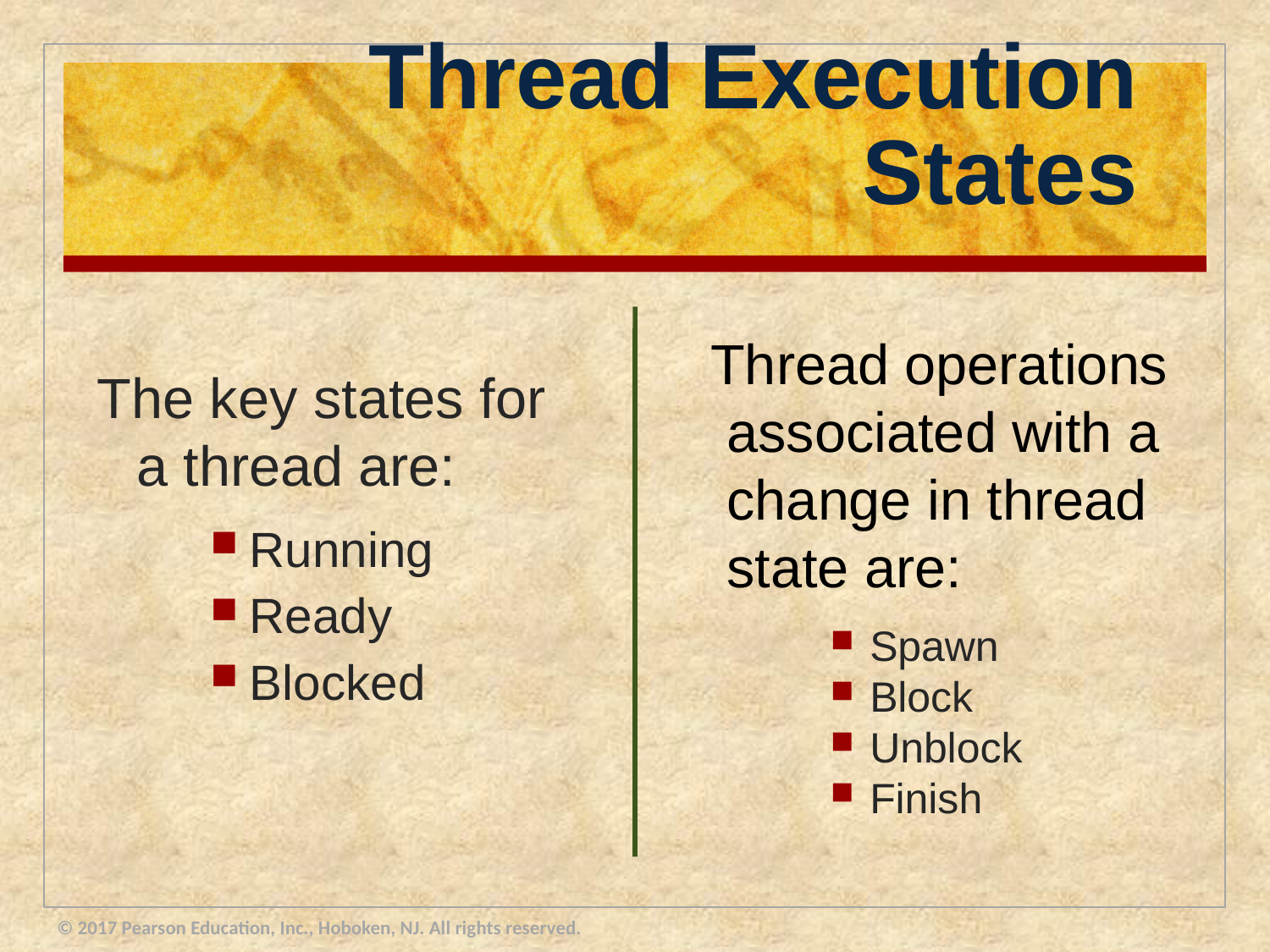

# Thread Execution States

  Thread operations associated with a change in thread state are:

Spawn
Block
Unblock
Finish

The key states for a thread are:
Running
Ready
Blocked

© 2017 Pearson Education, Inc., Hoboken, NJ. All rights reserved.